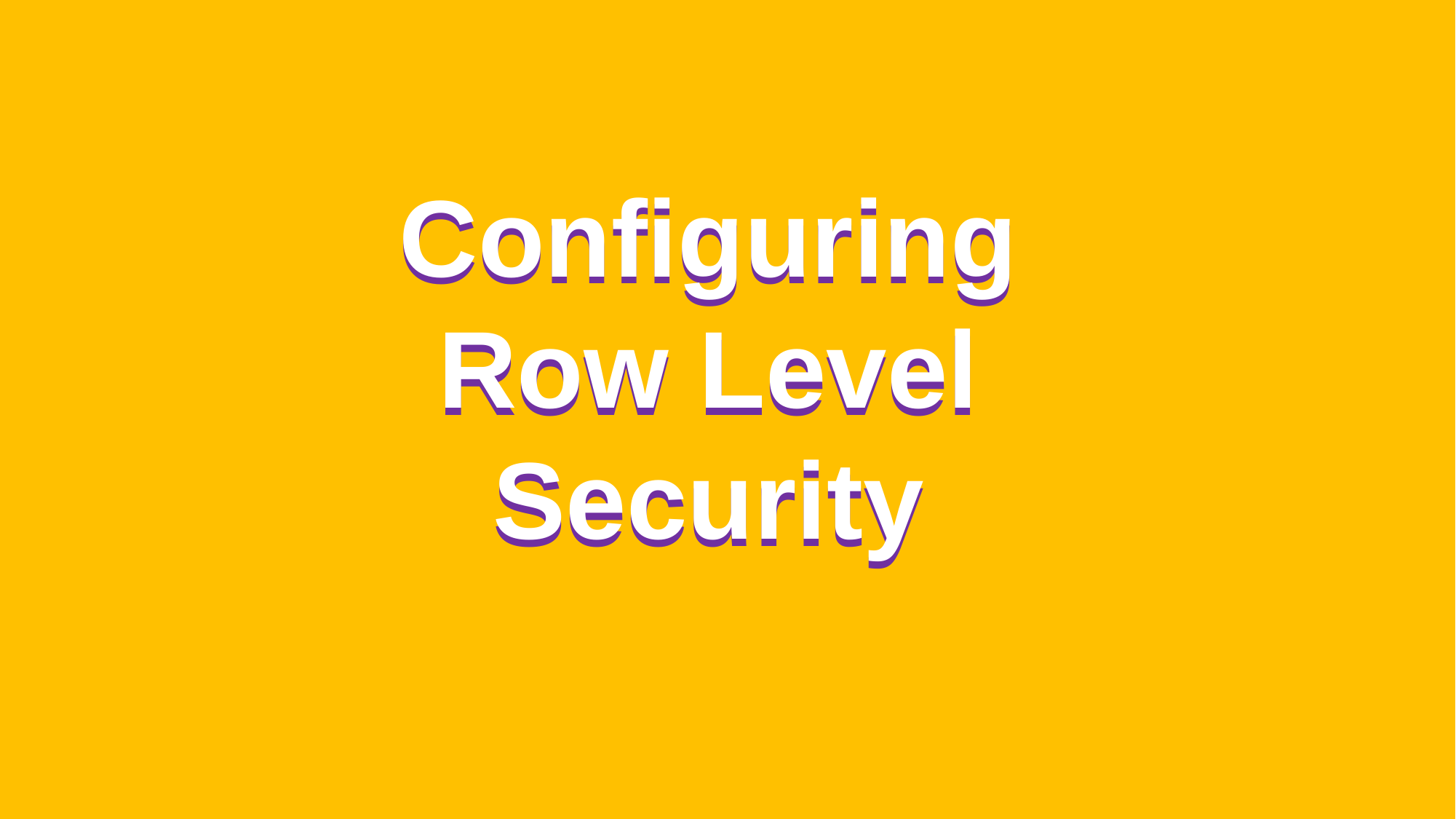

Configuring Row Level Security
Configuring Row Level Security